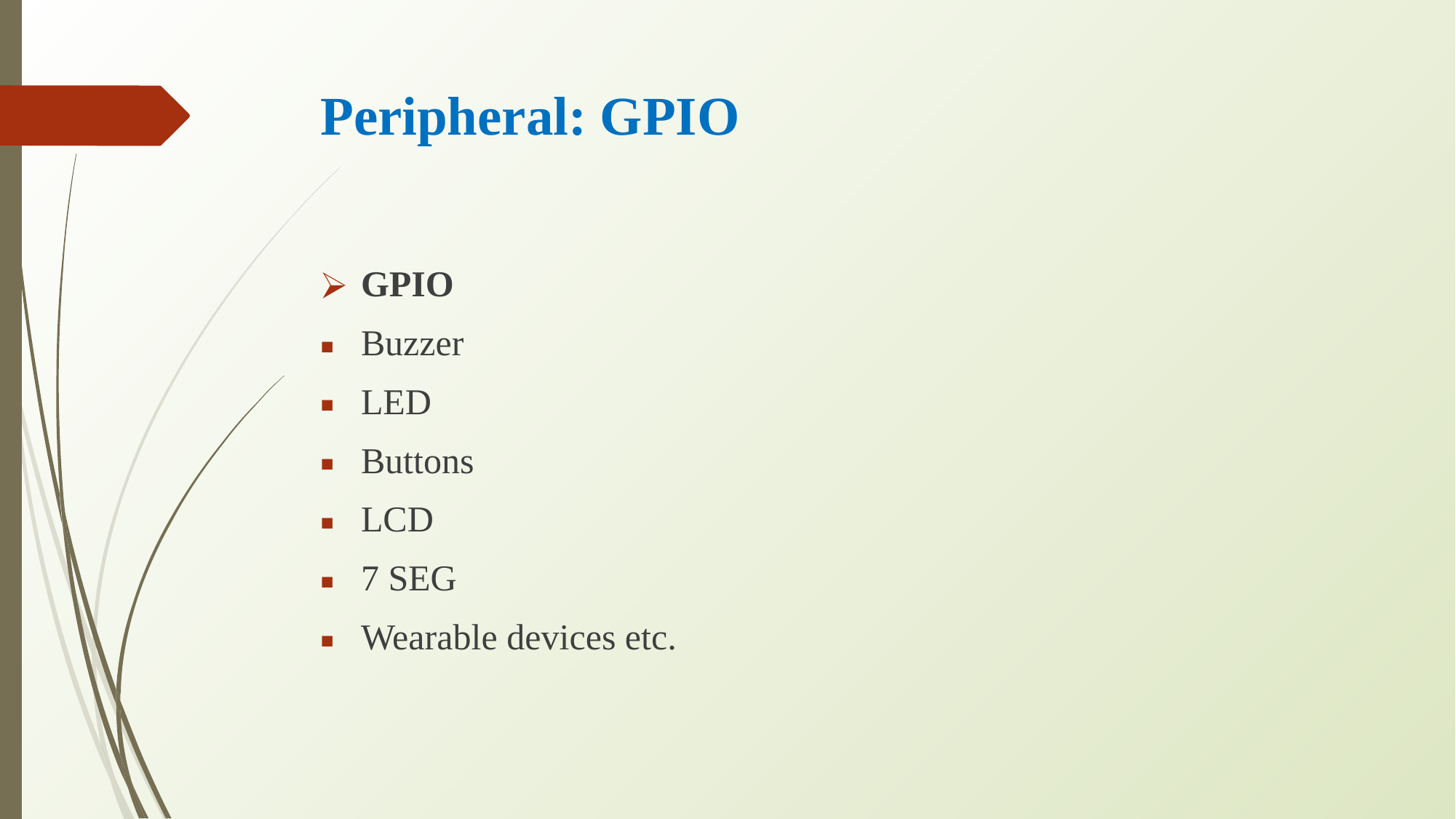

# Peripheral: GPIO
GPIO
Buzzer
LED
Buttons
LCD
7 SEG
Wearable devices etc.